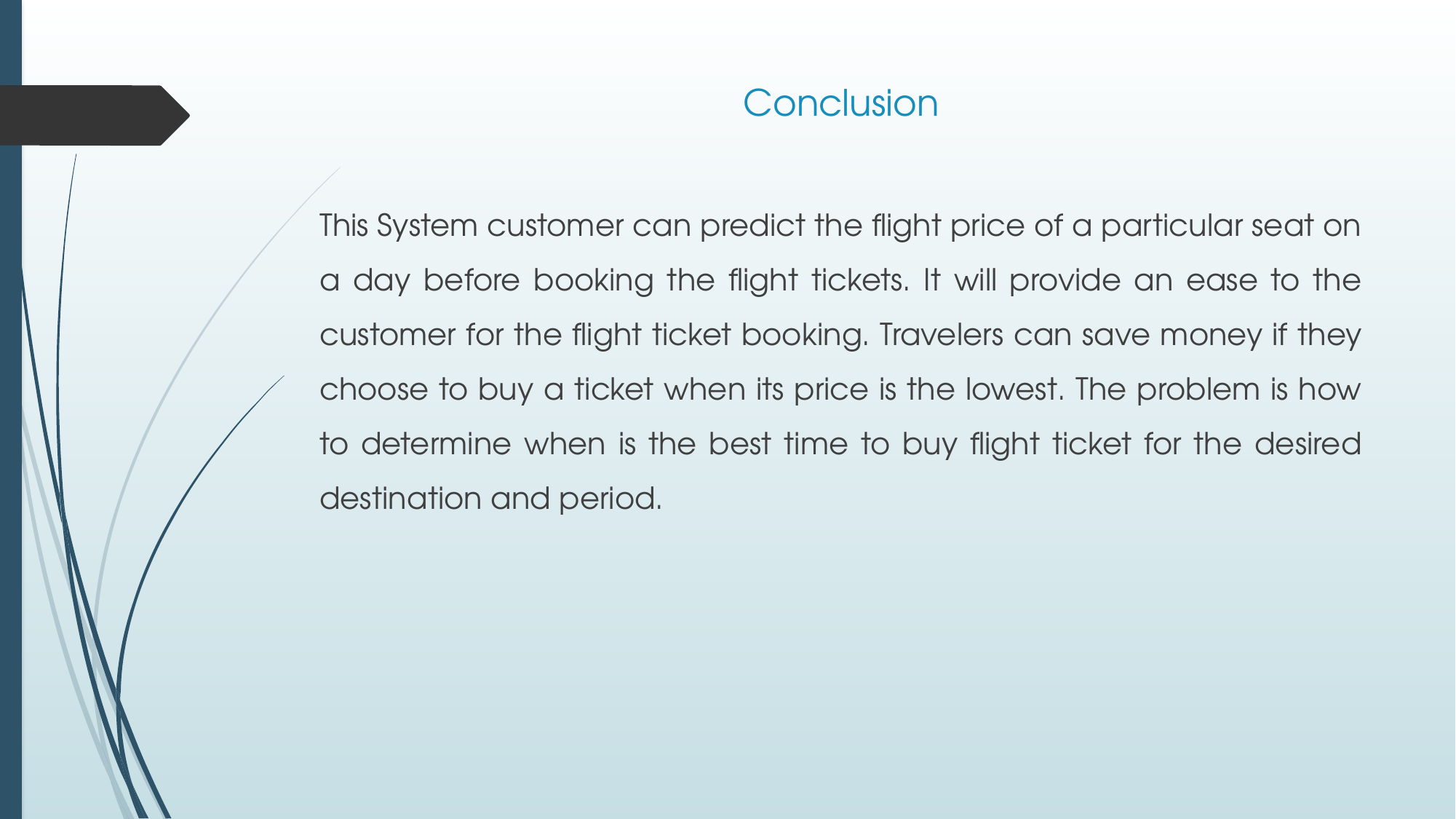

Conclusion
This System customer can predict the flight price of a particular seat on a day before booking the flight tickets. It will provide an ease to the customer for the flight ticket booking. Travelers can save money if they choose to buy a ticket when its price is the lowest. The problem is how to determine when is the best time to buy flight ticket for the desired destination and period.